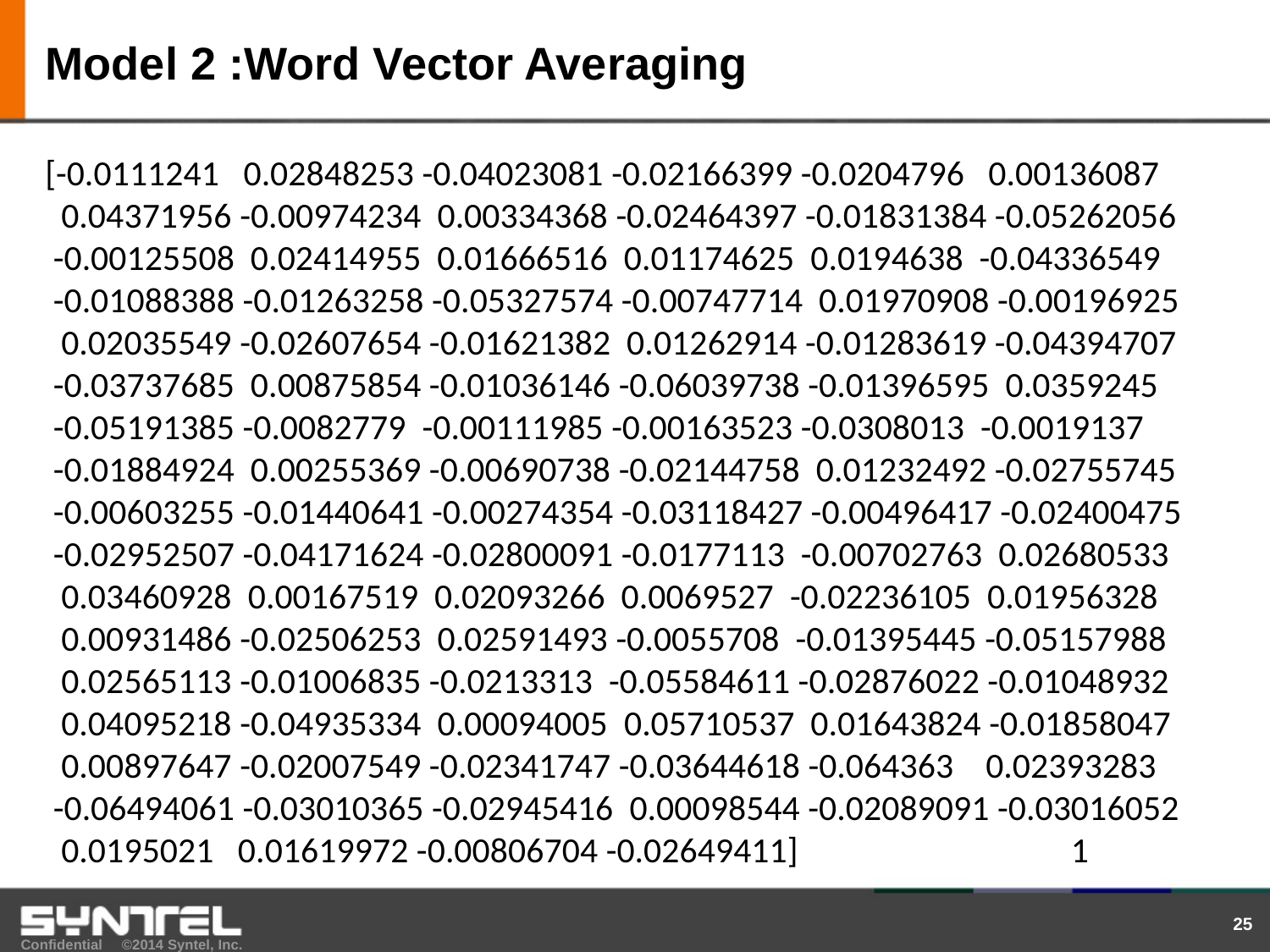

# Model 2 :Word Vector Averaging
[-0.0111241   0.02848253 -0.04023081 -0.02166399 -0.0204796   0.00136087
  0.04371956 -0.00974234  0.00334368 -0.02464397 -0.01831384 -0.05262056
 -0.00125508  0.02414955  0.01666516  0.01174625  0.0194638  -0.04336549
 -0.01088388 -0.01263258 -0.05327574 -0.00747714  0.01970908 -0.00196925
  0.02035549 -0.02607654 -0.01621382  0.01262914 -0.01283619 -0.04394707
 -0.03737685  0.00875854 -0.01036146 -0.06039738 -0.01396595  0.0359245
 -0.05191385 -0.0082779  -0.00111985 -0.00163523 -0.0308013  -0.0019137
 -0.01884924  0.00255369 -0.00690738 -0.02144758  0.01232492 -0.02755745
 -0.00603255 -0.01440641 -0.00274354 -0.03118427 -0.00496417 -0.02400475
 -0.02952507 -0.04171624 -0.02800091 -0.0177113  -0.00702763  0.02680533
  0.03460928  0.00167519  0.02093266  0.0069527  -0.02236105  0.01956328
  0.00931486 -0.02506253  0.02591493 -0.0055708  -0.01395445 -0.05157988
  0.02565113 -0.01006835 -0.0213313  -0.05584611 -0.02876022 -0.01048932
  0.04095218 -0.04935334  0.00094005  0.05710537  0.01643824 -0.01858047
  0.00897647 -0.02007549 -0.02341747 -0.03644618 -0.064363    0.02393283
 -0.06494061 -0.03010365 -0.02945416  0.00098544 -0.02089091 -0.03016052
  0.0195021   0.01619972 -0.00806704 -0.02649411]			 1
25